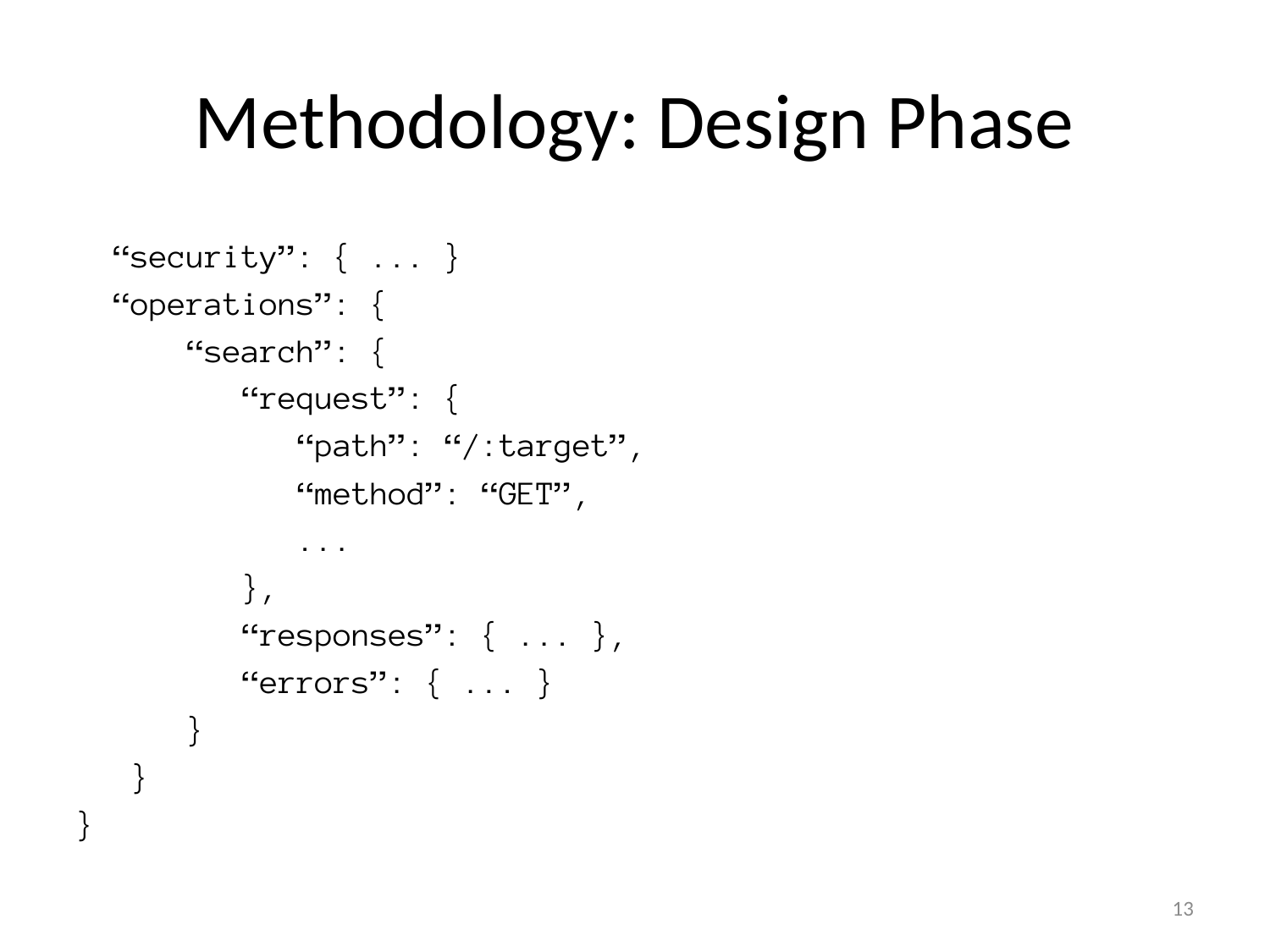

# Methodology: Design Phase
  “security”: { ... }
  “operations”: {
      “search”: {
         “request”: {
            “path”: “/:target”,
            “method”: “GET”,
            ...
         },
         “responses”: { ... },
         “errors”: { ... }
      }
   }
}
13